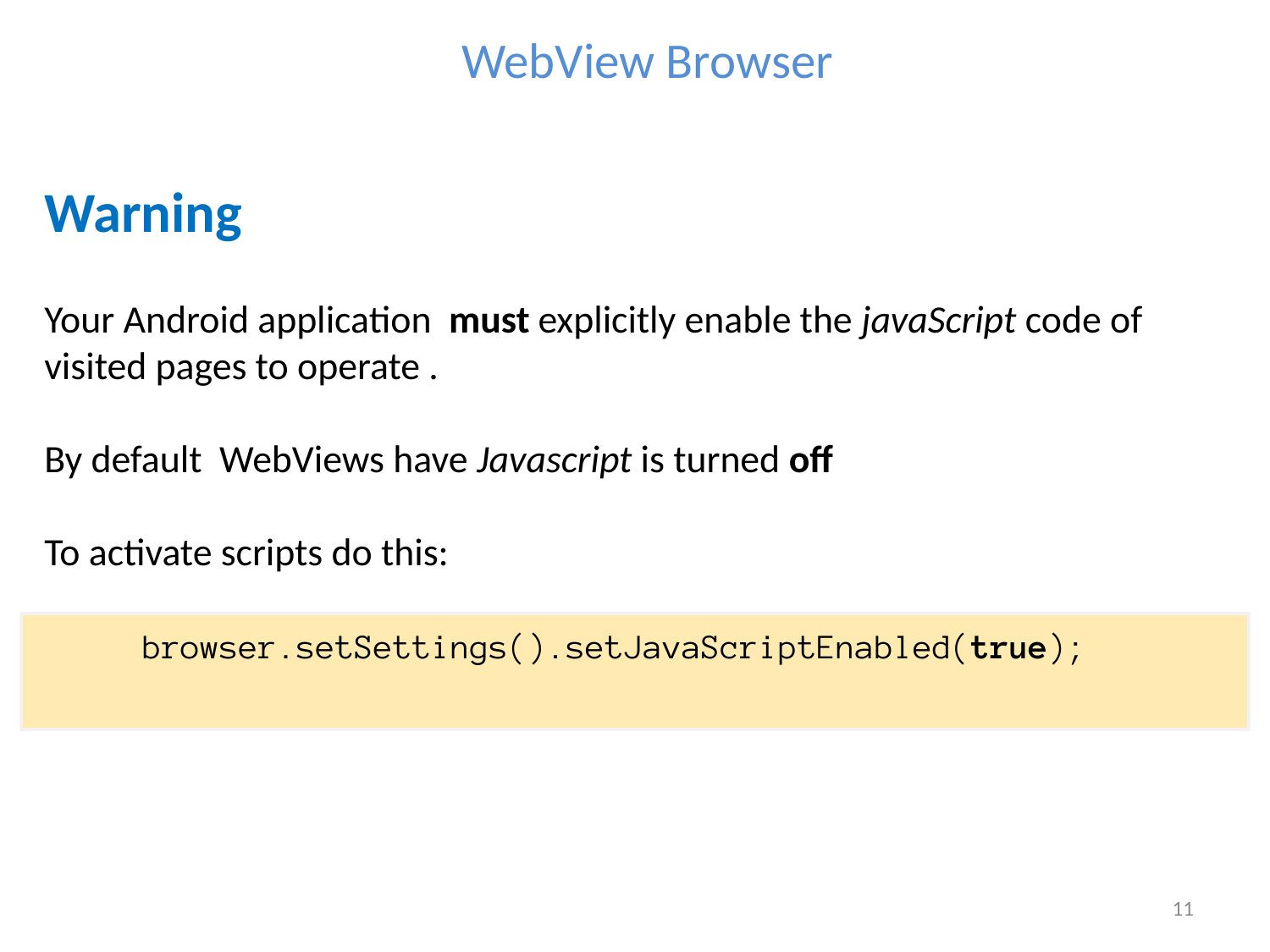

WebView Browser

Warning

Your Android application  must explicitly enable the javaScript code of visited pages to operate .

By default  WebViews have Javascript is turned off

To activate scripts do this:

browser.setSettings().setJavaScriptEnabled(true);

11